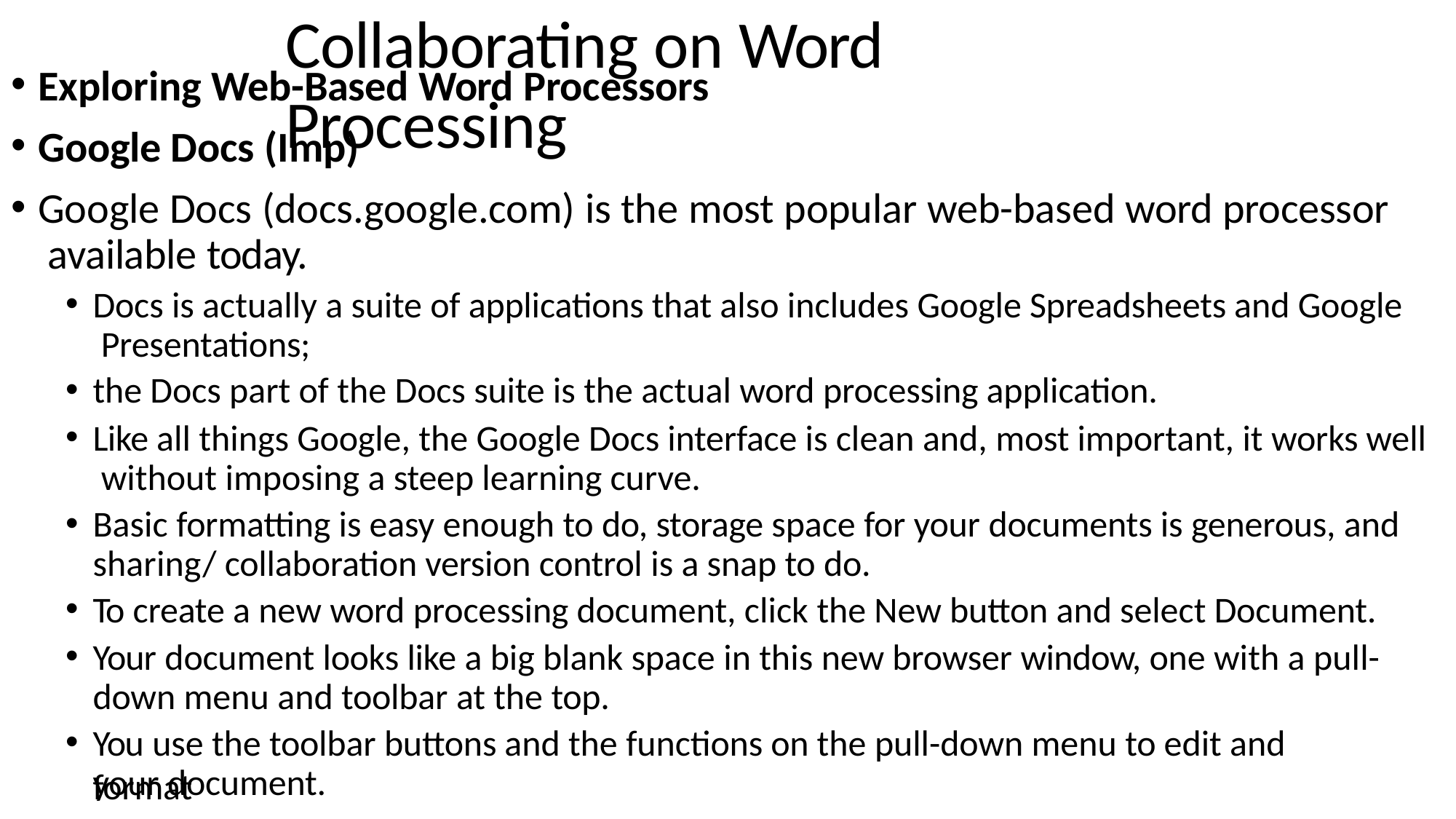

# Collaborating on Word Processing
Exploring Web-Based Word Processors
Google Docs (Imp)
Google Docs (docs.google.com) is the most popular web-based word processor  available today.
Docs is actually a suite of applications that also includes Google Spreadsheets and Google  Presentations;
the Docs part of the Docs suite is the actual word processing application.
Like all things Google, the Google Docs interface is clean and, most important, it works well  without imposing a steep learning curve.
Basic formatting is easy enough to do, storage space for your documents is generous, and  sharing/ collaboration version control is a snap to do.
To create a new word processing document, click the New button and select Document.
Your document looks like a big blank space in this new browser window, one with a pull-  down menu and toolbar at the top.
You use the toolbar buttons and the functions on the pull-down menu to edit and format
your document.